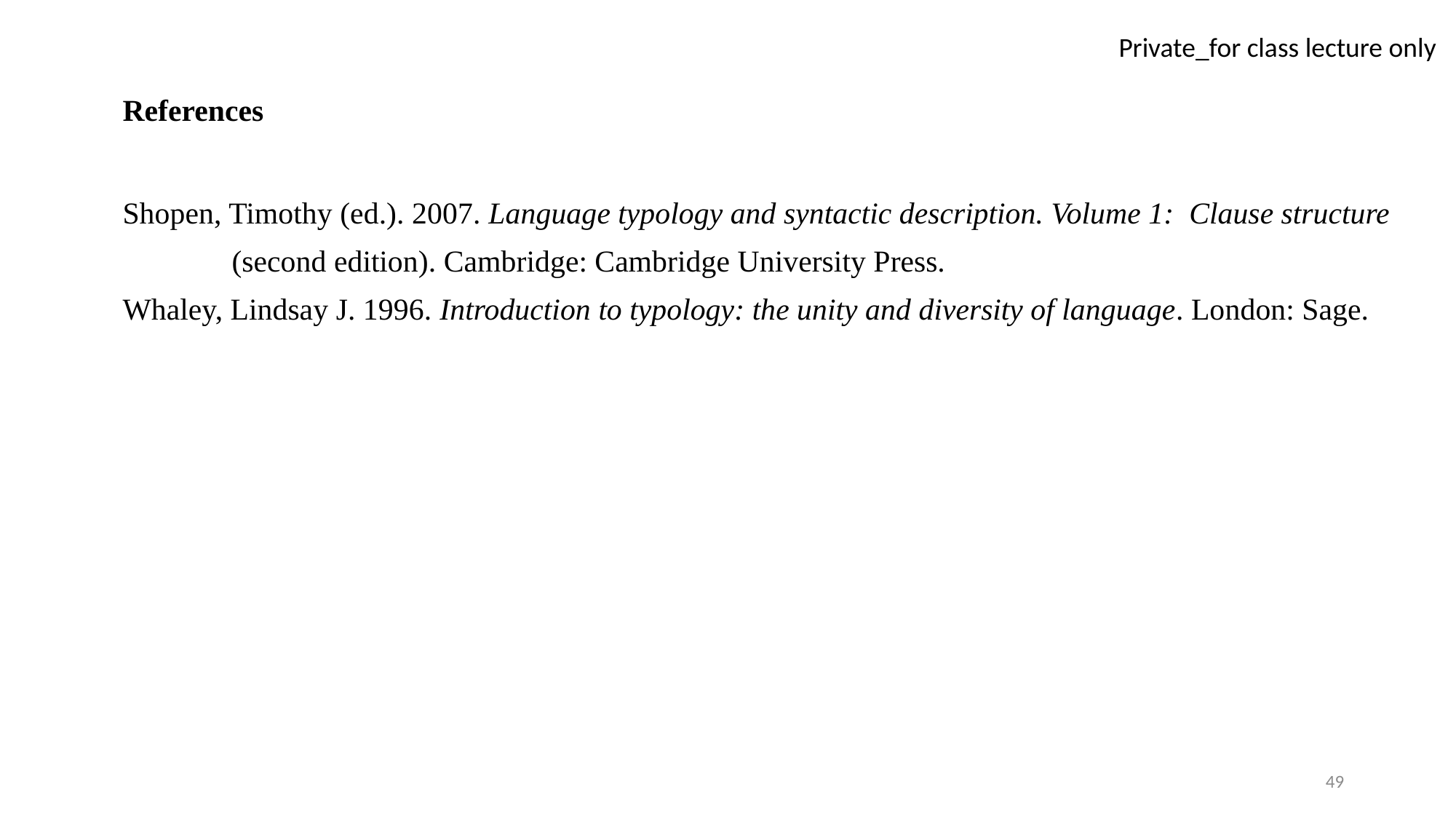

References

Shopen, Timothy (ed.). 2007. Language typology and syntactic description. Volume 1:  Clause structure
	(second edition). Cambridge: Cambridge University Press.
Whaley, Lindsay J. 1996. Introduction to typology: the unity and diversity of language. London: Sage.

49